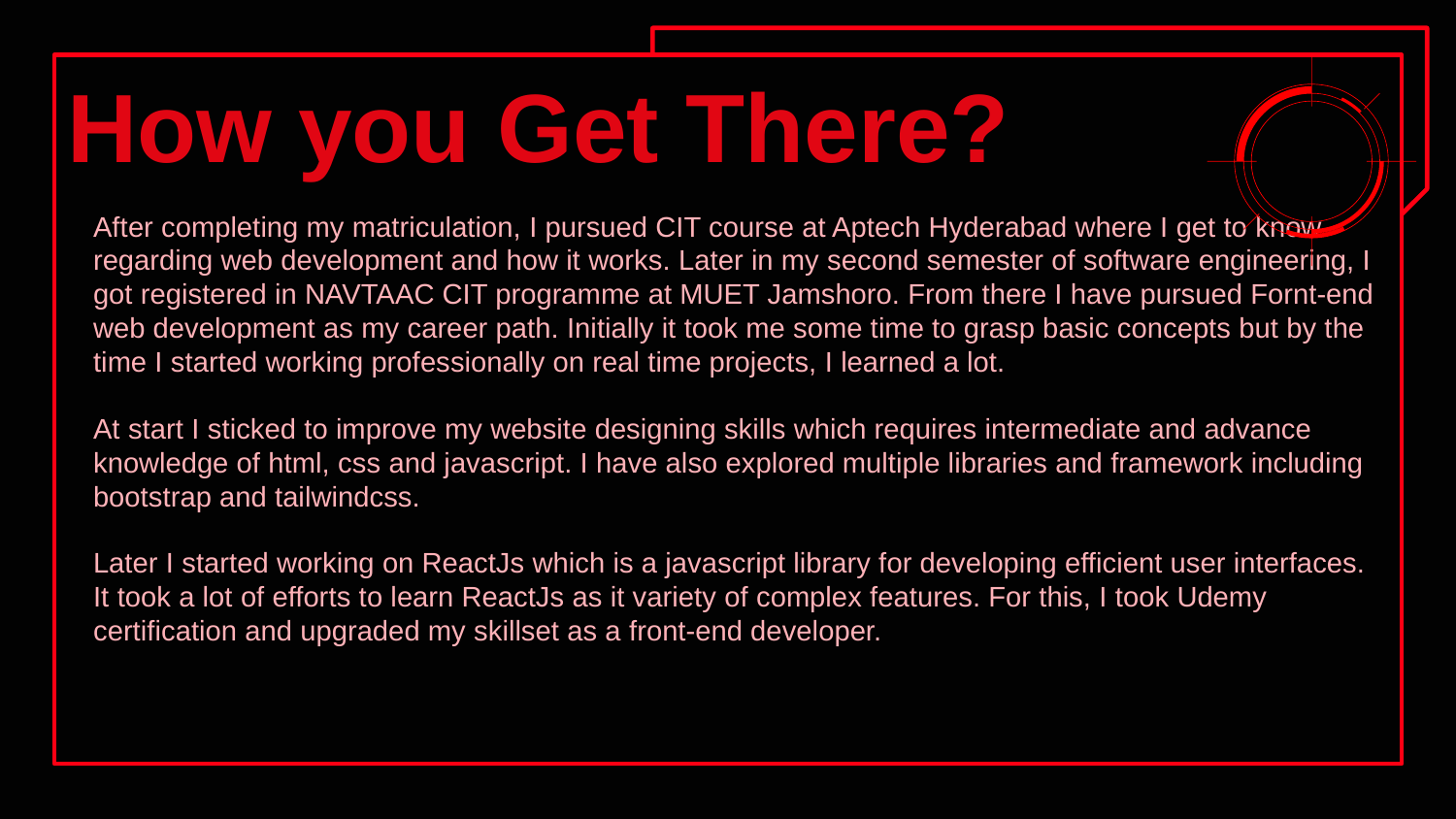

# How you Get There?

After completing my matriculation, I pursued CIT course at Aptech Hyderabad where I get to know regarding web development and how it works. Later in my second semester of software engineering, I got registered in NAVTAAC CIT programme at MUET Jamshoro. From there I have pursued Fornt-end web development as my career path. Initially it took me some time to grasp basic concepts but by the time I started working professionally on real time projects, I learned a lot.
At start I sticked to improve my website designing skills which requires intermediate and advance knowledge of html, css and javascript. I have also explored multiple libraries and framework including bootstrap and tailwindcss.
Later I started working on ReactJs which is a javascript library for developing efficient user interfaces. It took a lot of efforts to learn ReactJs as it variety of complex features. For this, I took Udemy certification and upgraded my skillset as a front-end developer.